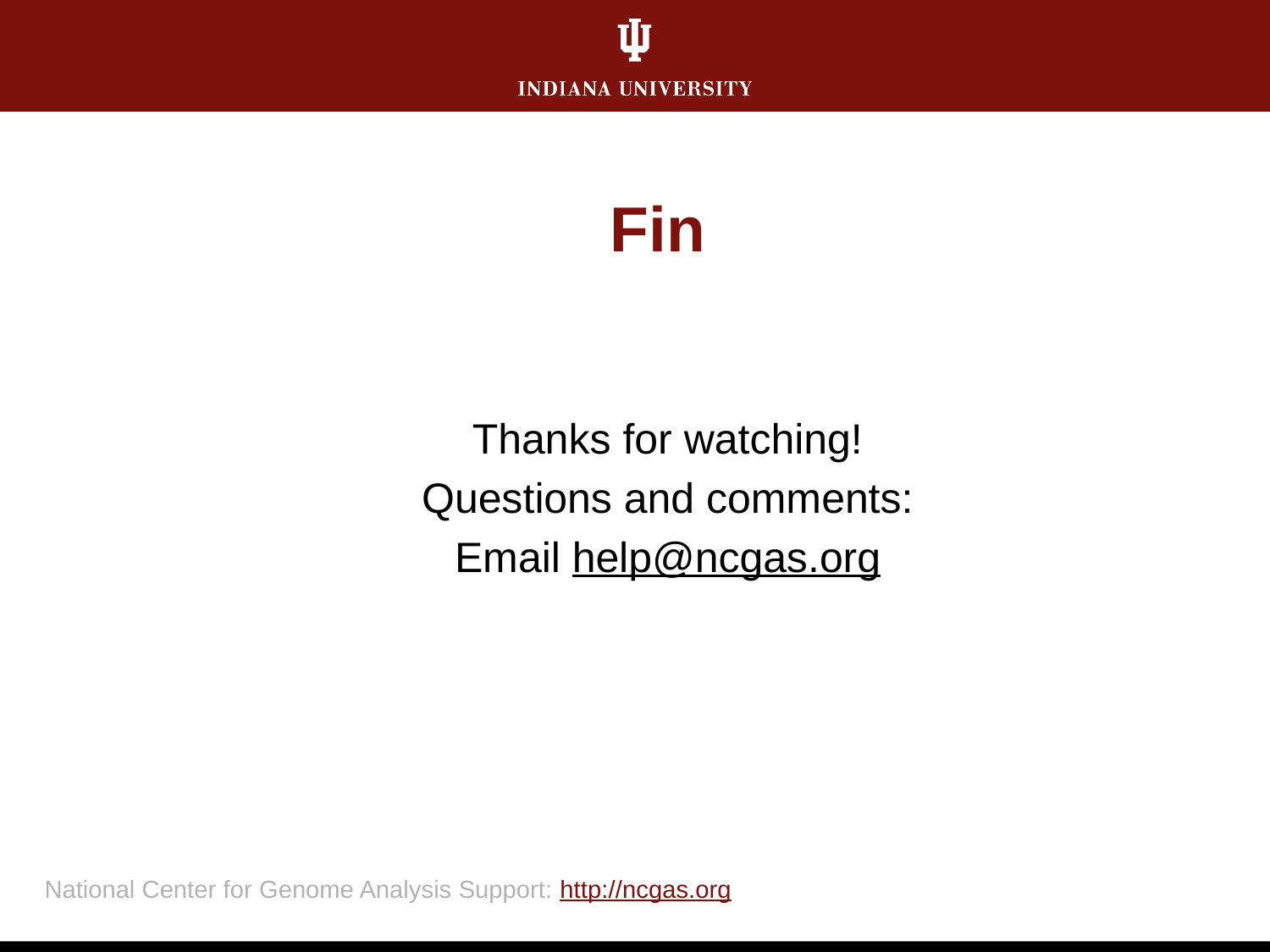

# Fin
Thanks for watching!
Questions and comments:
Email help@ncgas.org
National Center for Genome Analysis Support: http://ncgas.org